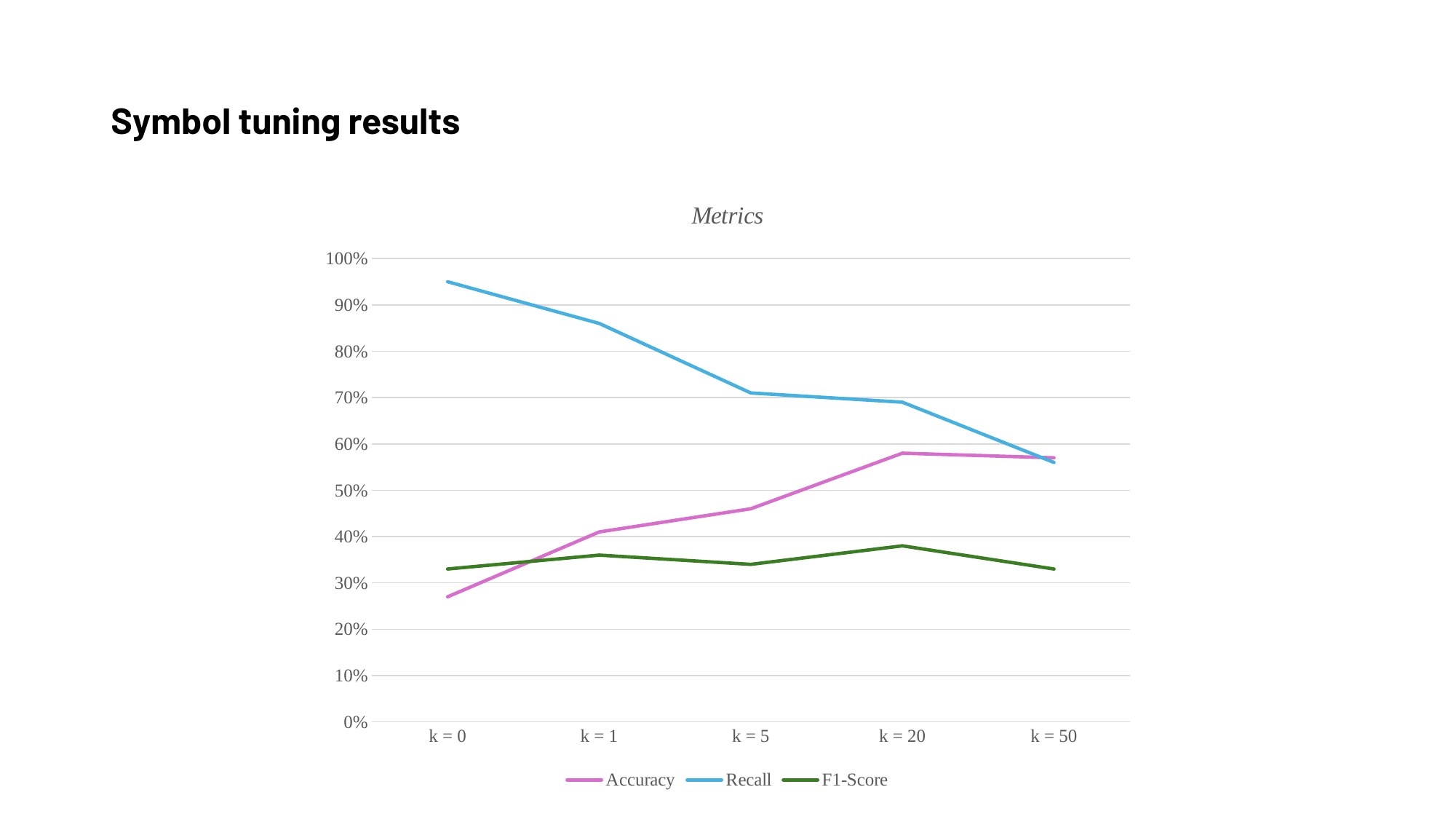

# Symbol tuning results

### Chart: Metrics

| Category | Accuracy | Recall | F1-Score |
|---|---|---|---|
| k = 0 | 0.27 | 0.95 | 0.33 |
| k = 1 | 0.41 | 0.86 | 0.36 |
| k = 5 | 0.46 | 0.71 | 0.34 |
| k = 20 | 0.58 | 0.69 | 0.38 |
| k = 50 | 0.57 | 0.56 | 0.33 |